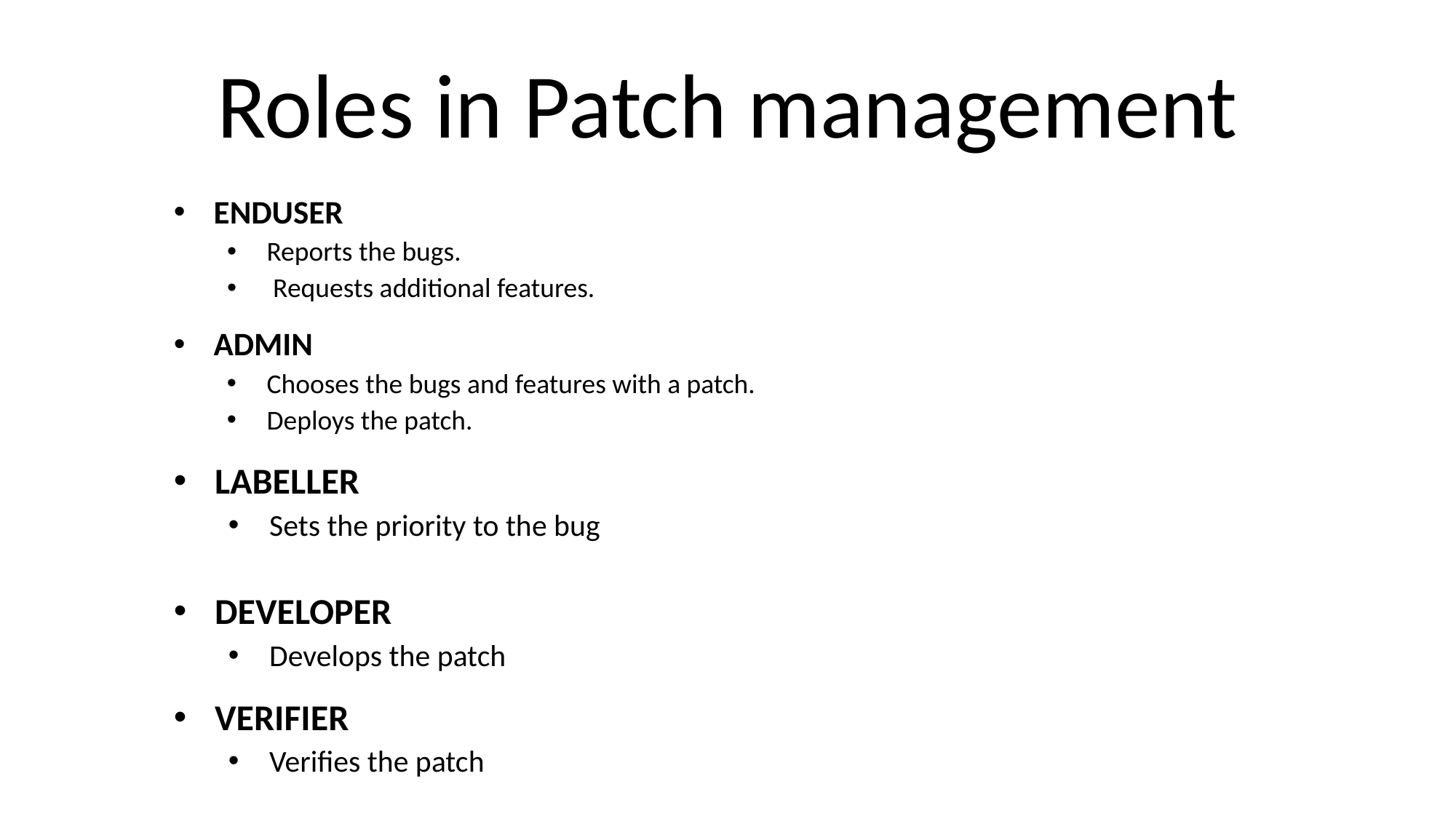

# Roles in Patch management
ENDUSER
Reports the bugs.
 Requests additional features.
ADMIN
Chooses the bugs and features with a patch.
Deploys the patch.
LABELLER
Sets the priority to the bug
DEVELOPER
Develops the patch
VERIFIER
Verifies the patch